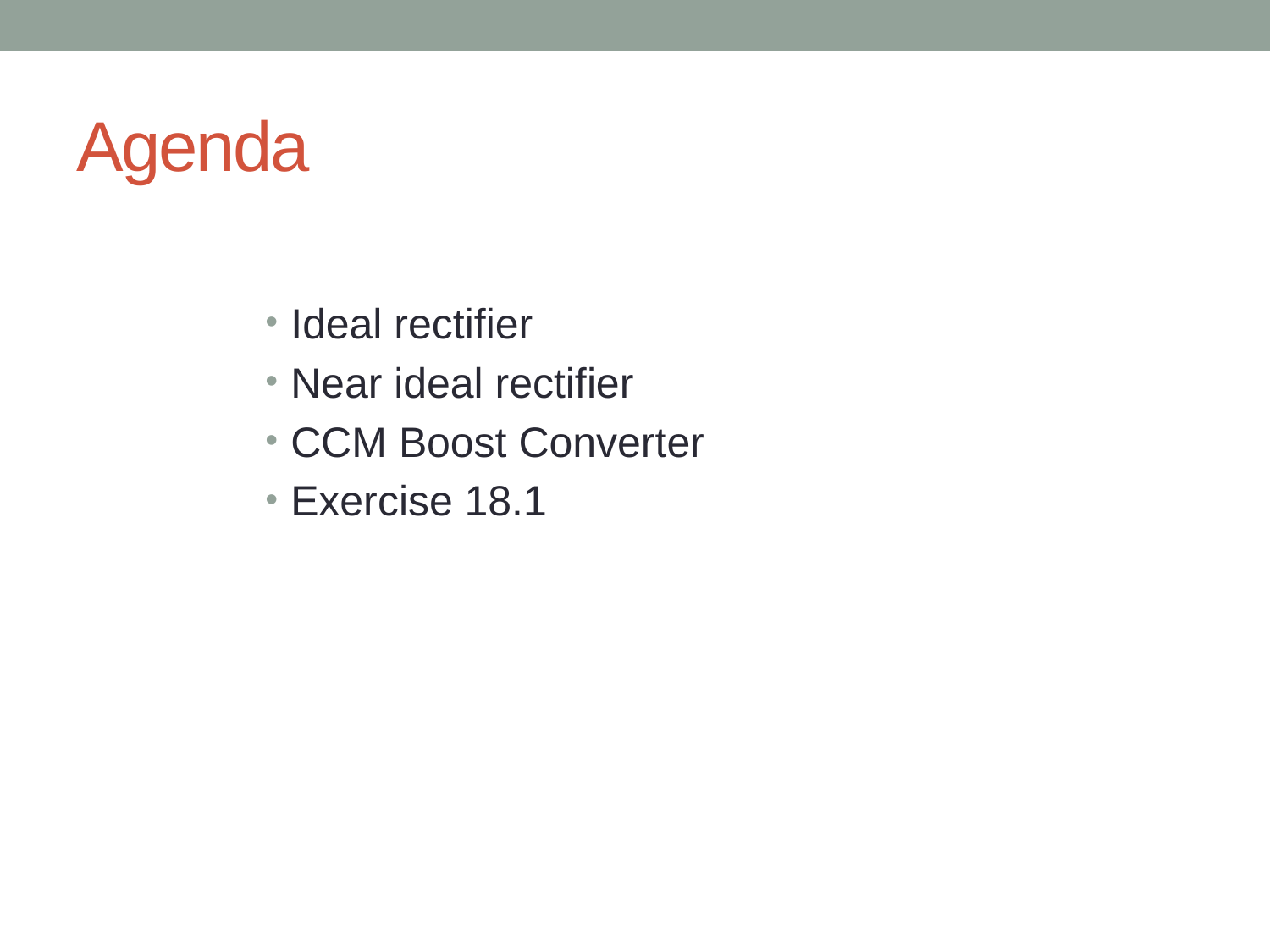

# Agenda
Ideal rectifier
Near ideal rectifier
CCM Boost Converter
Exercise 18.1